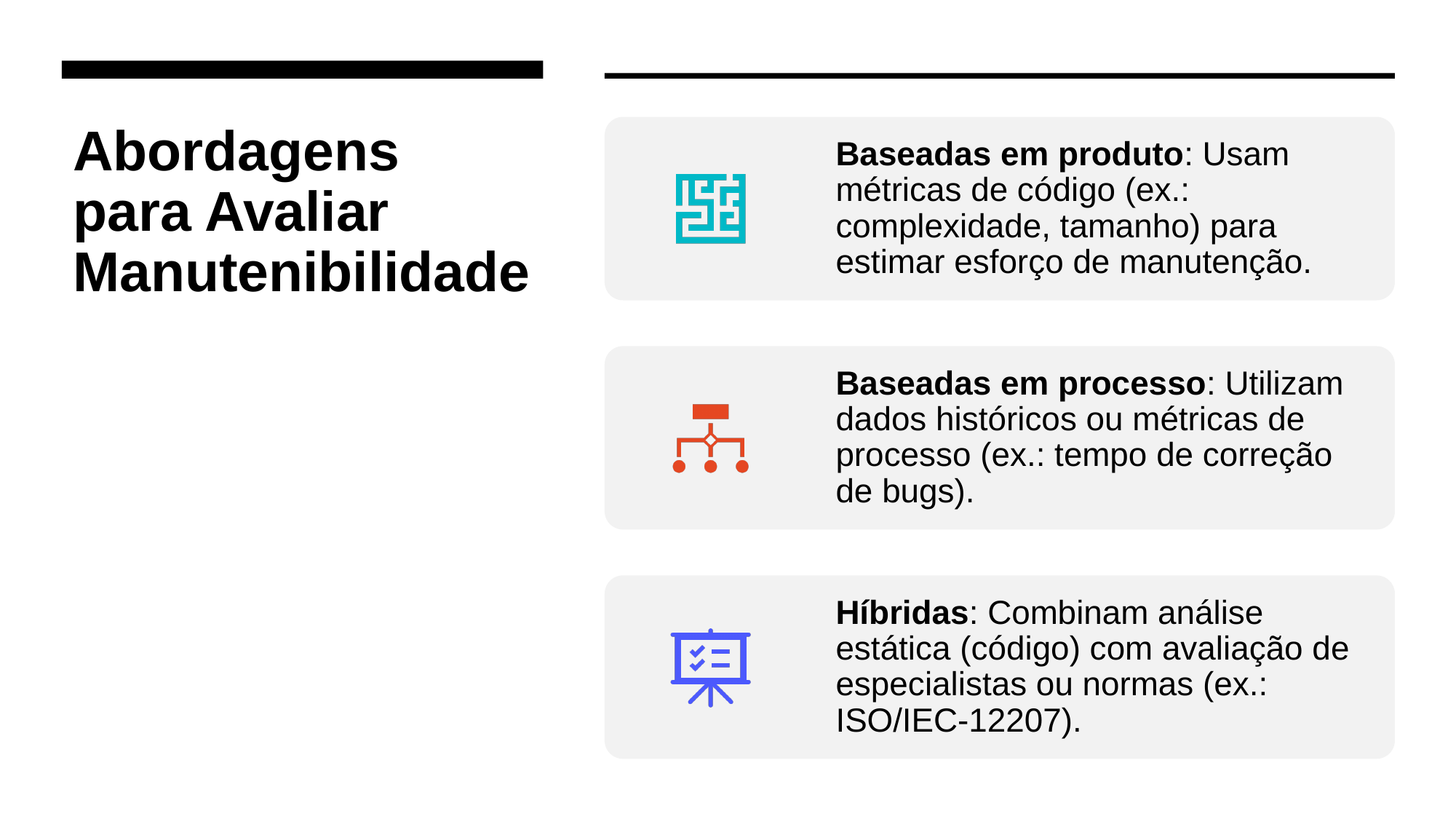

# Abordagens para Avaliar Manutenibilidade
Baseadas em produto: Usam métricas de código (ex.: complexidade, tamanho) para estimar esforço de manutenção.
Baseadas em processo: Utilizam dados históricos ou métricas de processo (ex.: tempo de correção de bugs).
Híbridas: Combinam análise estática (código) com avaliação de especialistas ou normas (ex.: ISO/IEC-12207).